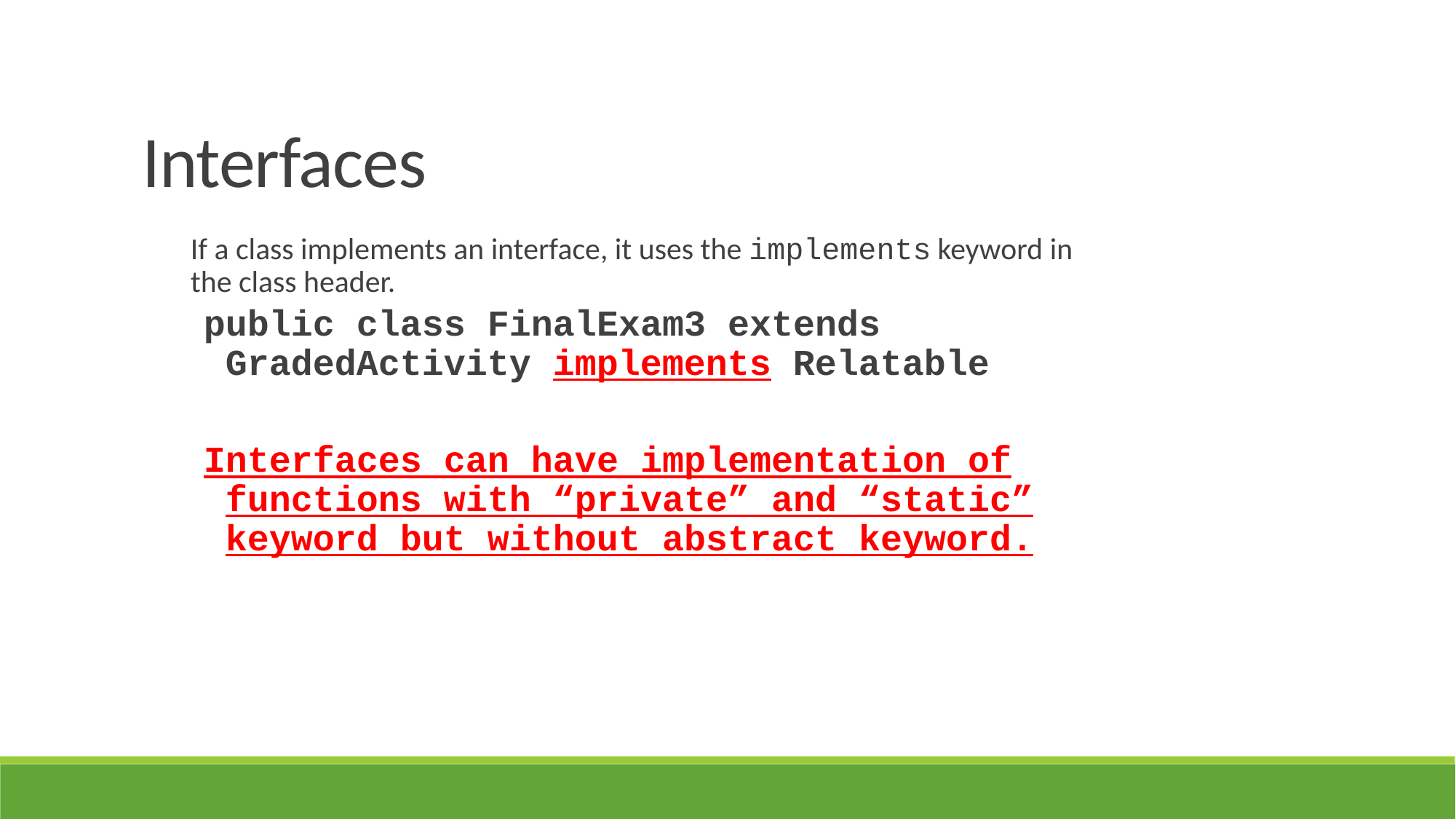

Interfaces
If a class implements an interface, it uses the implements keyword in the class header.
public class FinalExam3 extends GradedActivity implements Relatable

Interfaces can have implementation of functions with “private” and “static” keyword but without abstract keyword.